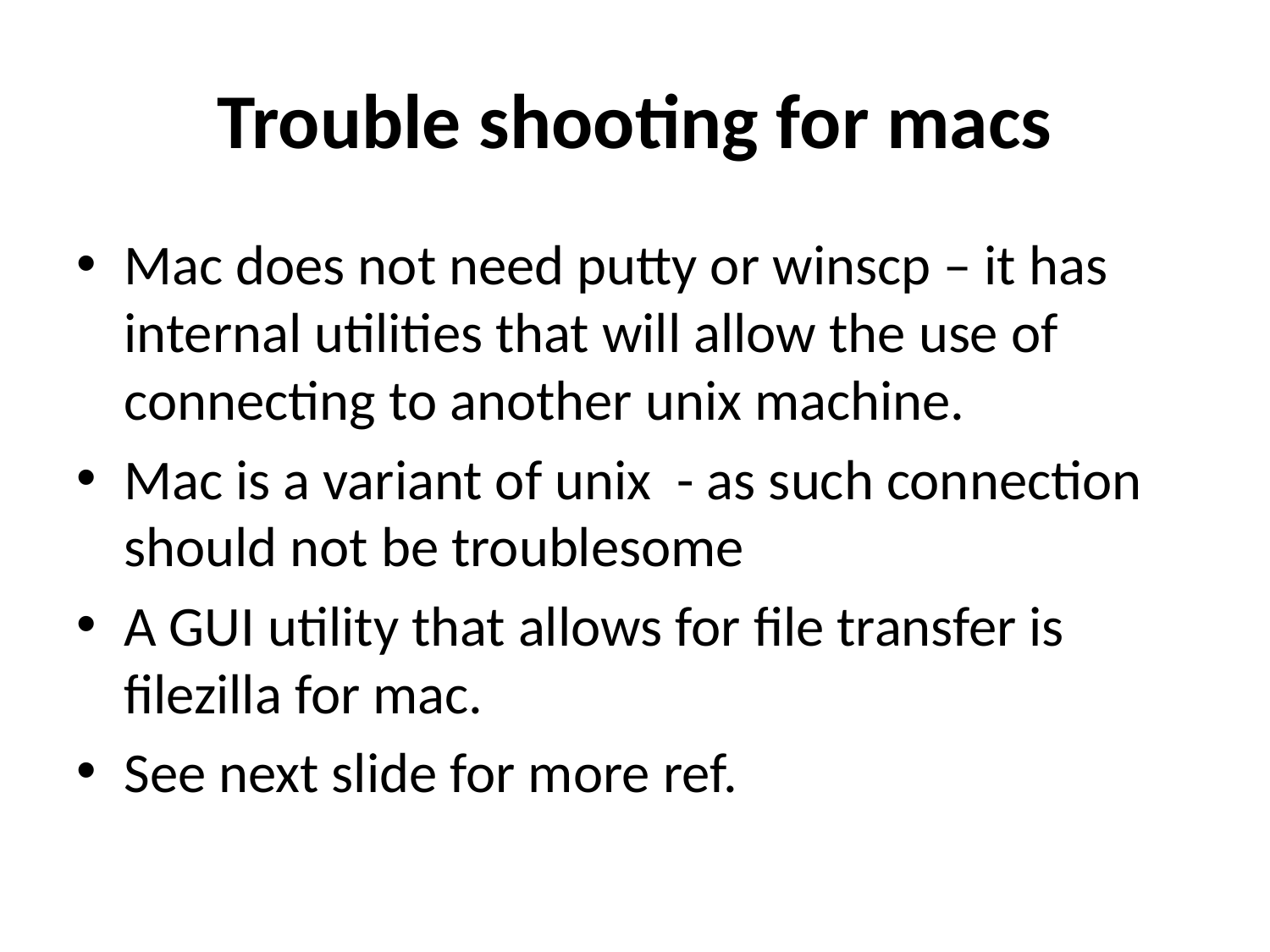

# Trouble shooting for macs
Mac does not need putty or winscp – it has internal utilities that will allow the use of connecting to another unix machine.
Mac is a variant of unix  - as such connection should not be troublesome
A GUI utility that allows for file transfer is filezilla for mac.
See next slide for more ref.